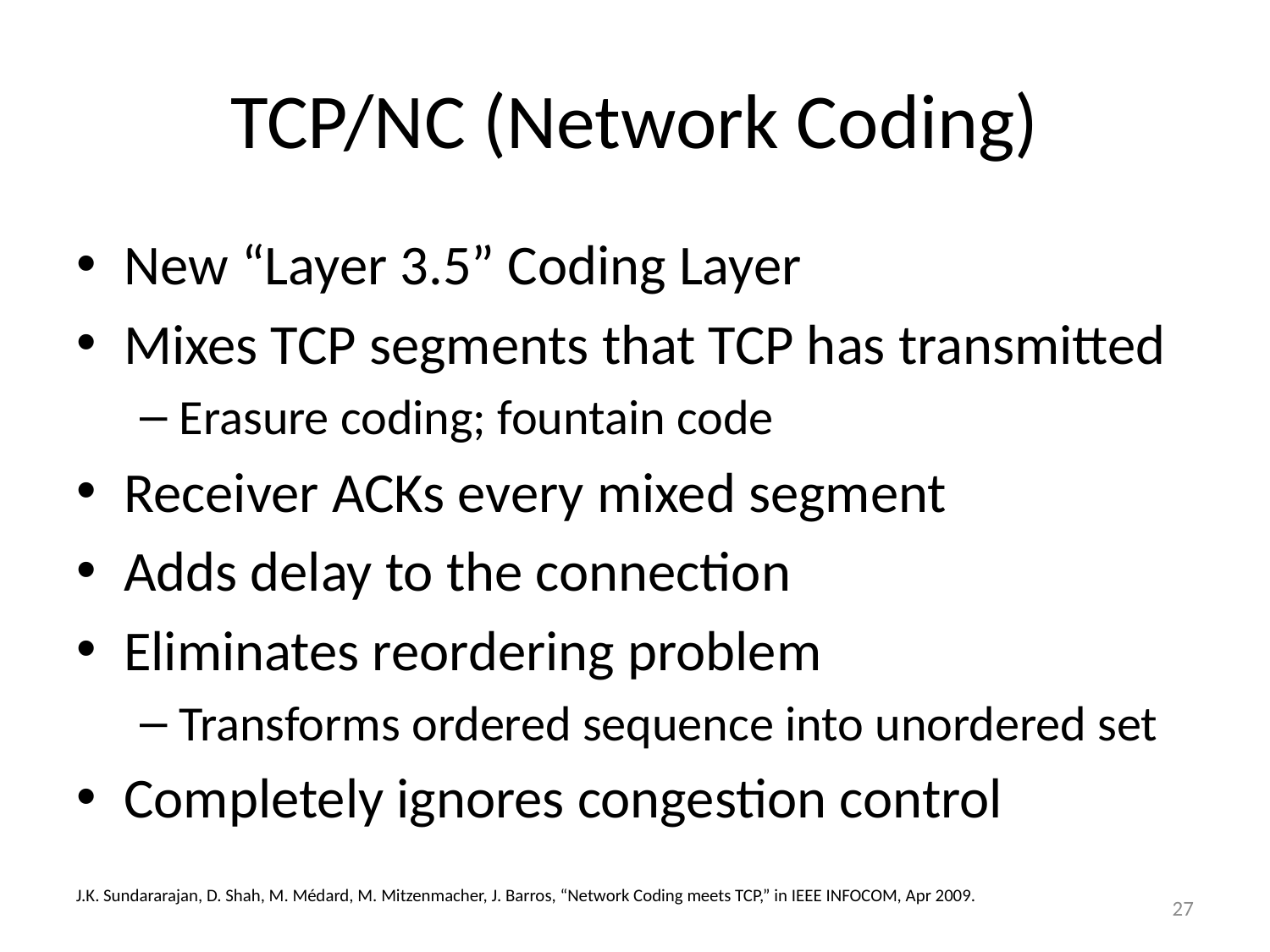

# TCP/NC (Network Coding)
New “Layer 3.5” Coding Layer
Mixes TCP segments that TCP has transmitted
Erasure coding; fountain code
Receiver ACKs every mixed segment
Adds delay to the connection
Eliminates reordering problem
Transforms ordered sequence into unordered set
Completely ignores congestion control
J.K. Sundararajan, D. Shah, M. Médard, M. Mitzenmacher, J. Barros, “Network Coding meets TCP,” in IEEE INFOCOM, Apr 2009.
27